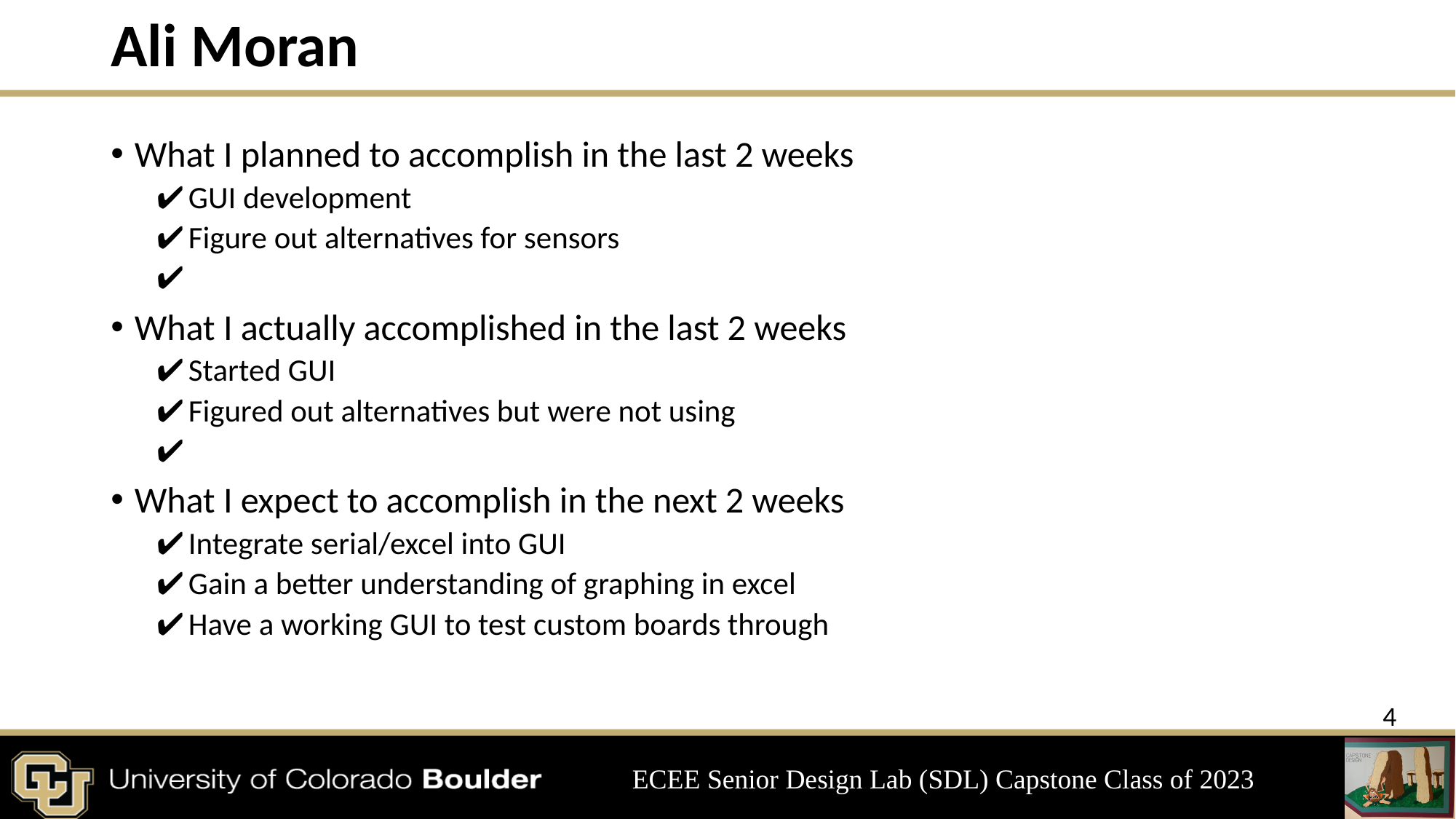

# Ali Moran
What I planned to accomplish in the last 2 weeks
 GUI development
 Figure out alternatives for sensors

What I actually accomplished in the last 2 weeks
 Started GUI
 Figured out alternatives but were not using

What I expect to accomplish in the next 2 weeks
 Integrate serial/excel into GUI
 Gain a better understanding of graphing in excel
 Have a working GUI to test custom boards through
4